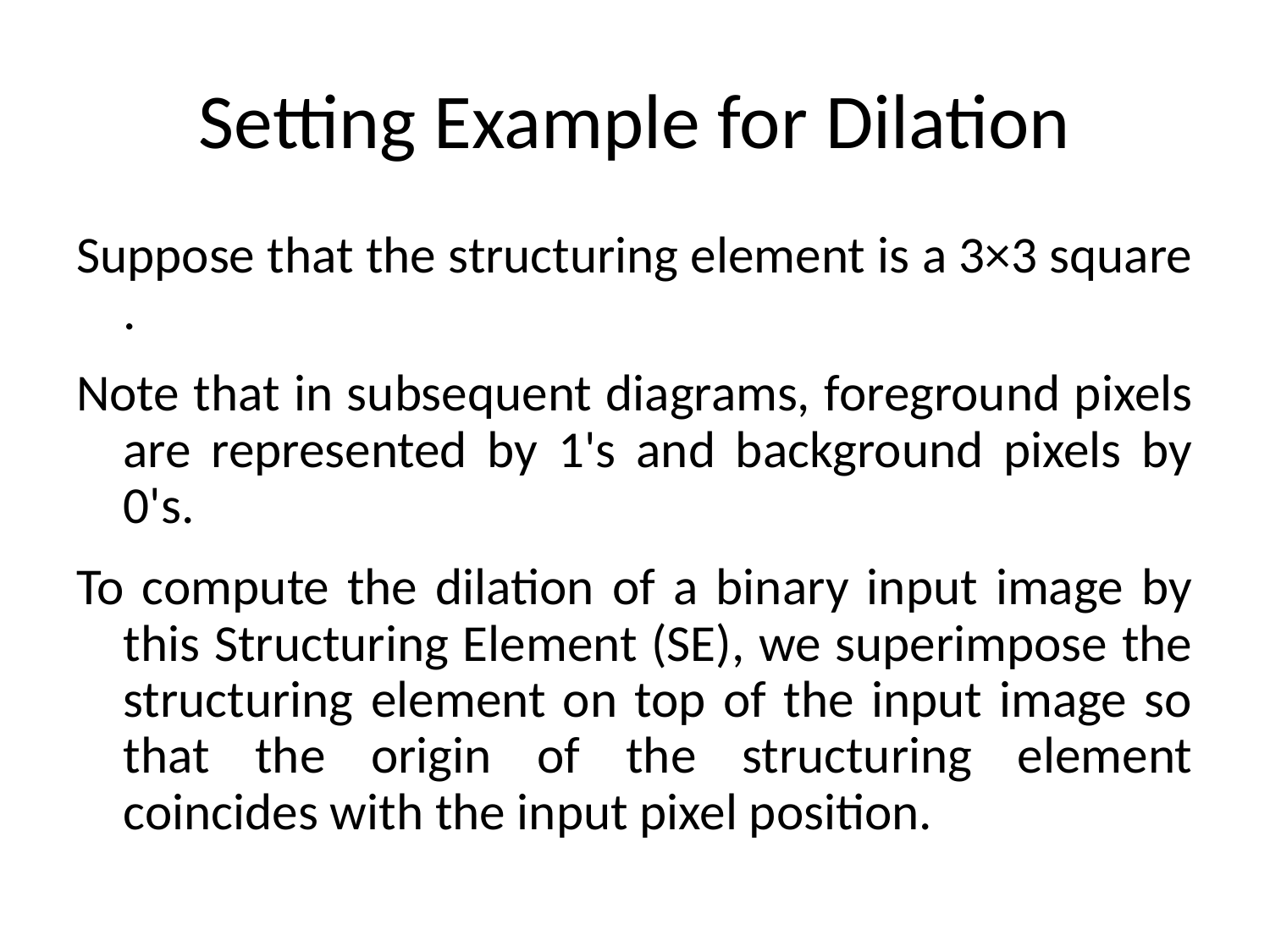

# Setting Example for Dilation
Suppose that the structuring element is a 3×3 square .
Note that in subsequent diagrams, foreground pixels are represented by 1's and background pixels by 0's.
To compute the dilation of a binary input image by this Structuring Element (SE), we superimpose the structuring element on top of the input image so that the origin of the structuring element coincides with the input pixel position.